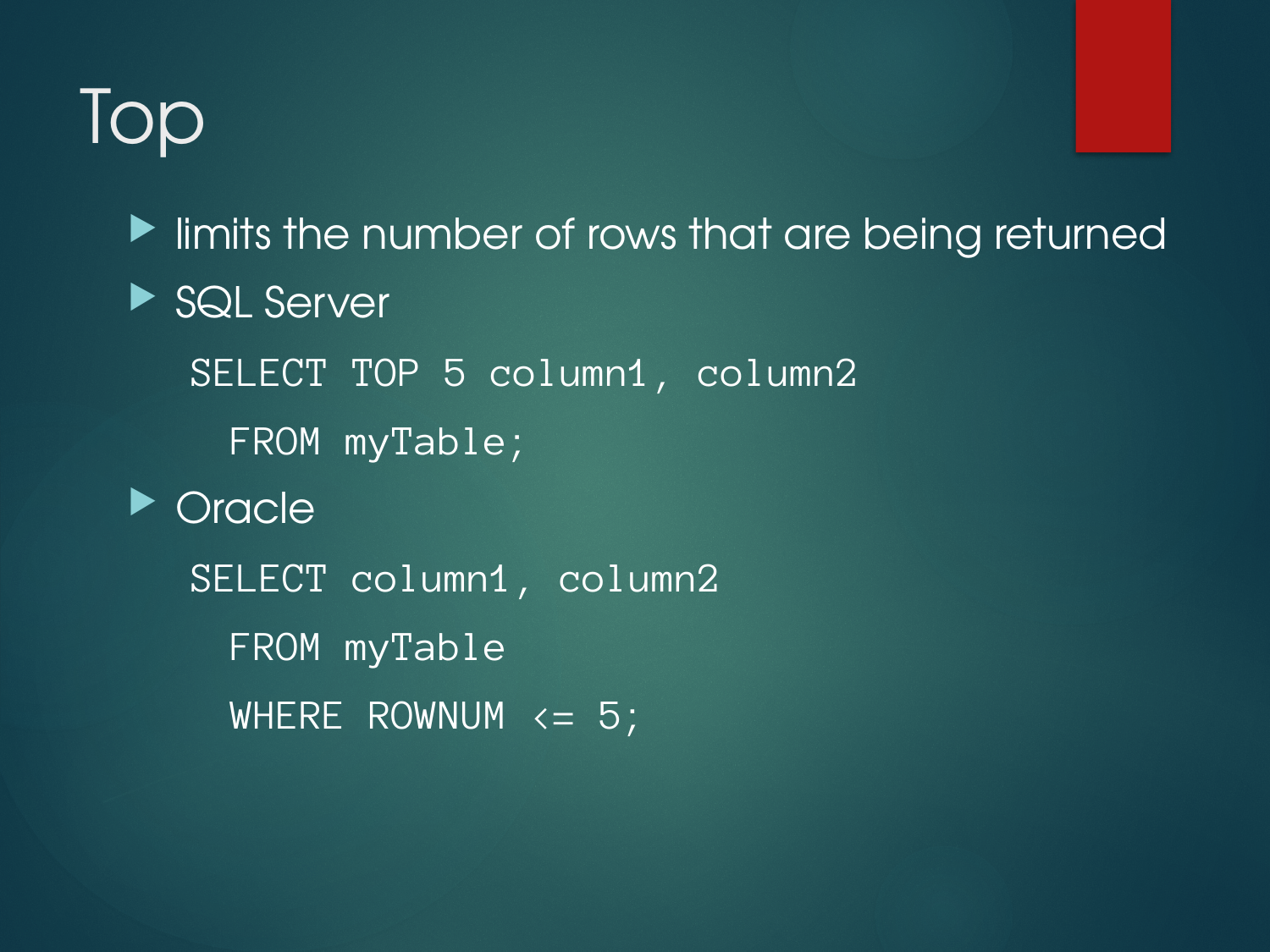

# Top
limits the number of rows that are being returned
SQL Server
SELECT TOP 5 column1, column2
	FROM myTable;
Oracle
SELECT column1, column2
	FROM myTable
	WHERE ROWNUM <= 5;